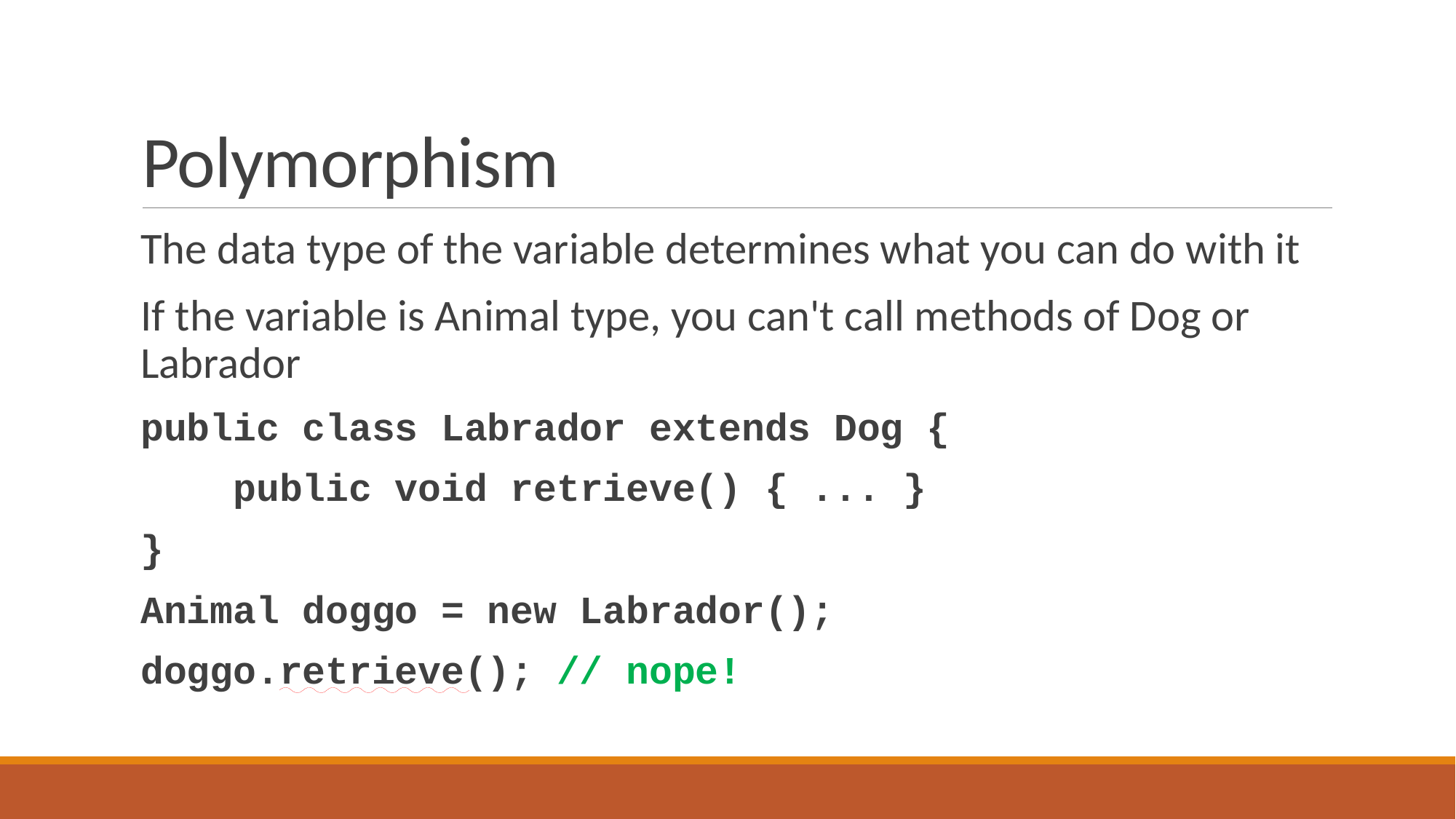

# Polymorphism
The data type of the variable determines what you can do with it
If the variable is Animal type, you can't call methods of Dog or Labrador
public class Labrador extends Dog {
    public void retrieve() { ... }
}
Animal doggo = new Labrador();
doggo.retrieve(); // nope!